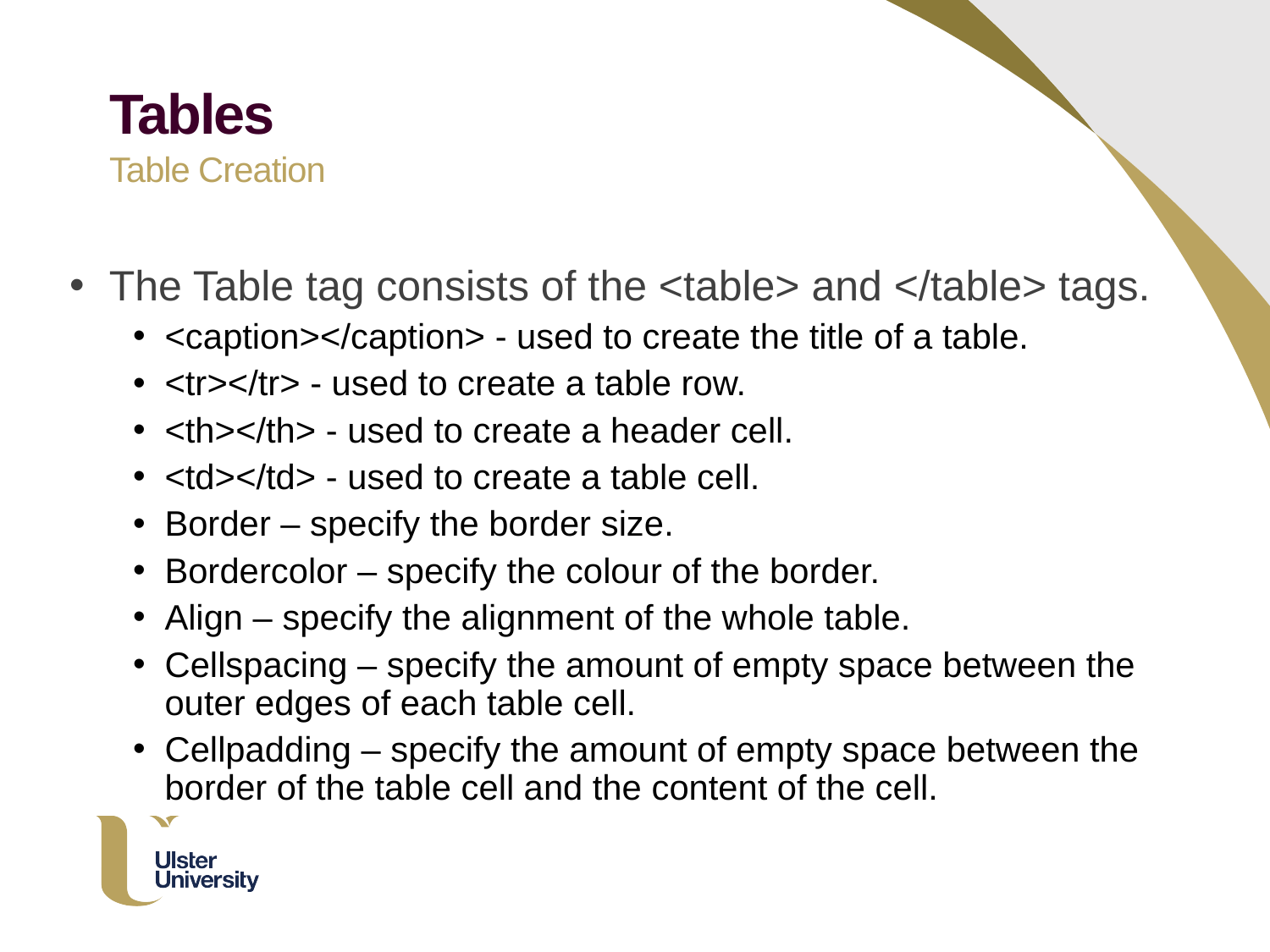

Tables
Table Creation
The Table tag consists of the <table> and </table> tags.
<caption></caption> - used to create the title of a table.
<tr></tr> - used to create a table row.
<th></th> - used to create a header cell.
<td></td> - used to create a table cell.
Border – specify the border size.
Bordercolor – specify the colour of the border.
Align – specify the alignment of the whole table.
Cellspacing – specify the amount of empty space between the outer edges of each table cell.
Cellpadding – specify the amount of empty space between the border of the table cell and the content of the cell.